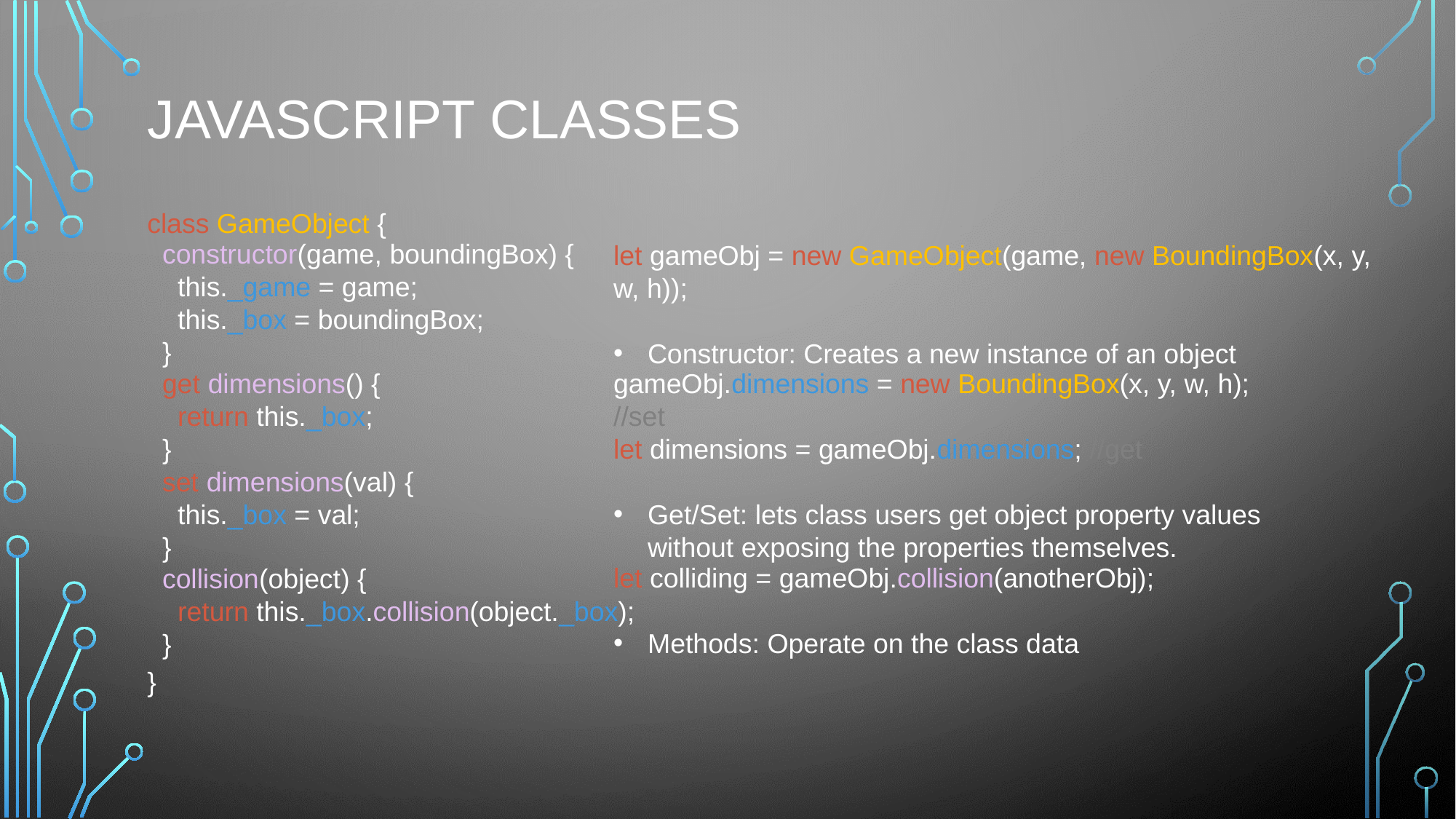

# JavaScript Classes
class GameObject {

}
  constructor(game, boundingBox) {
    this._game = game;
    this._box = boundingBox;
  }
let gameObj = new GameObject(game, new BoundingBox(x, y, w, h));

Constructor: Creates a new instance of an object
  get dimensions() {
    return this._box;
  }
  set dimensions(val) {
    this._box = val;
  }
gameObj.dimensions = new BoundingBox(x, y, w, h); //set
let dimensions = gameObj.dimensions; //get

Get/Set: lets class users get object property values without exposing the properties themselves.
let colliding = gameObj.collision(anotherObj);

Methods: Operate on the class data
  collision(object) {
    return this._box.collision(object._box);
  }